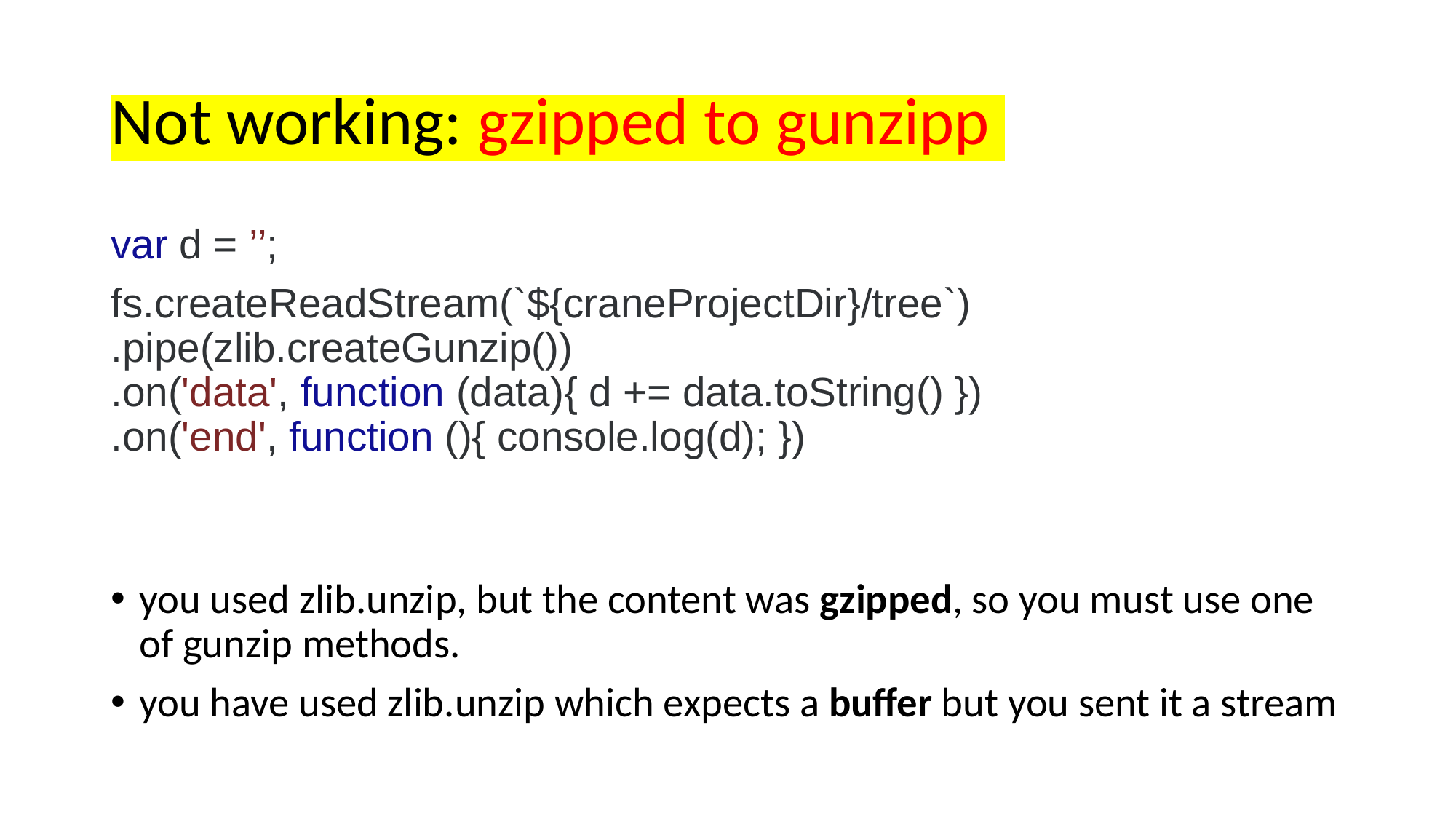

# Not working: gzipped to gunzipp
var d = ’’;
fs.createReadStream(`${craneProjectDir}/tree`)
.pipe(zlib.createGunzip())
.on('data', function (data){ d += data.toString() })
.on('end', function (){ console.log(d); })

you used zlib.unzip, but the content was gzipped, so you must use one of gunzip methods.
you have used zlib.unzip which expects a buffer but you sent it a stream